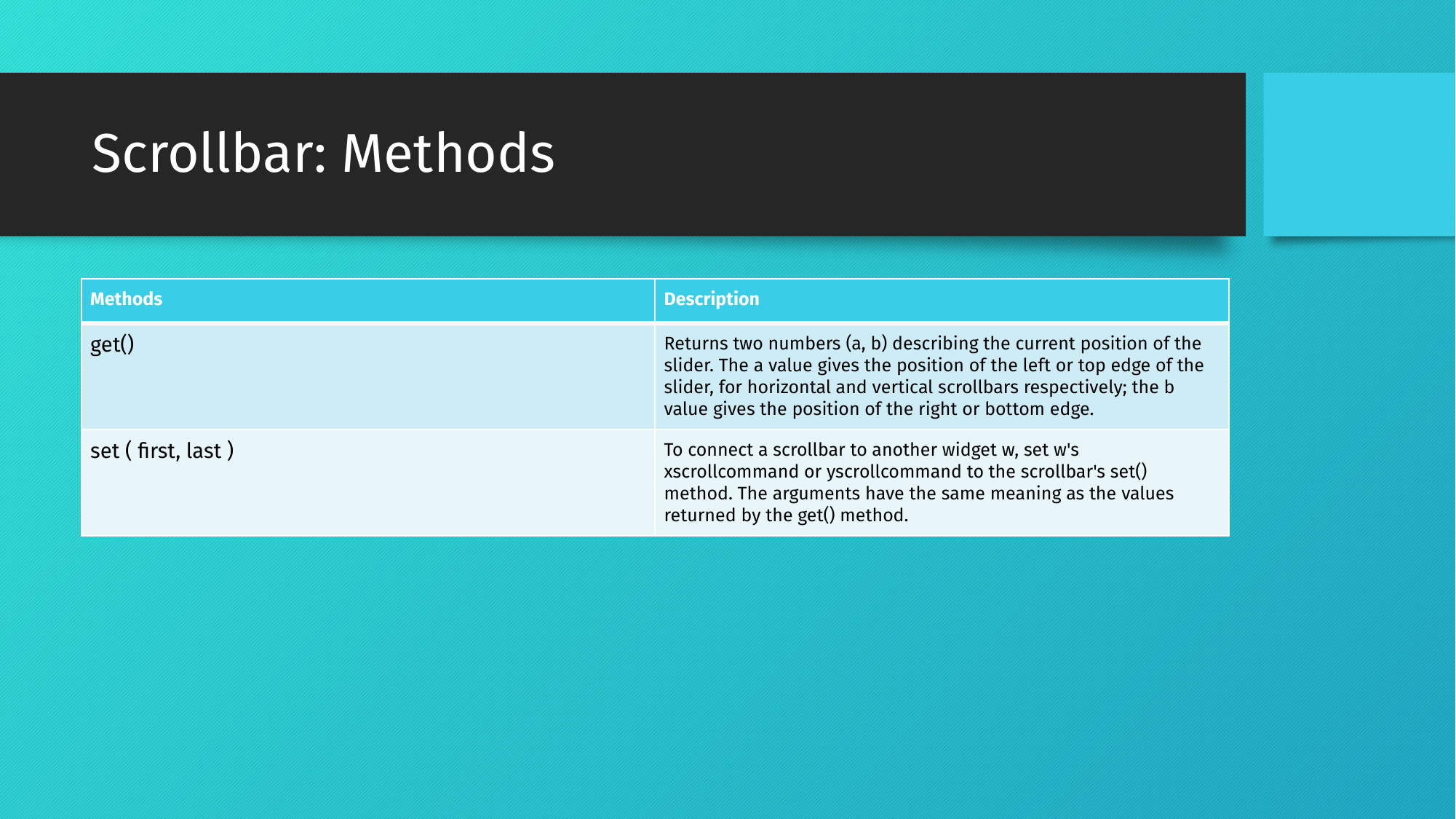

# Scrollbar: Methods
| Methods | Description |
| --- | --- |
| get() | Returns two numbers (a, b) describing the current position of the slider. The a value gives the position of the left or top edge of the slider, for horizontal and vertical scrollbars respectively; the b value gives the position of the right or bottom edge. |
| set ( first, last ) | To connect a scrollbar to another widget w, set w's xscrollcommand or yscrollcommand to the scrollbar's set() method. The arguments have the same meaning as the values returned by the get() method. |